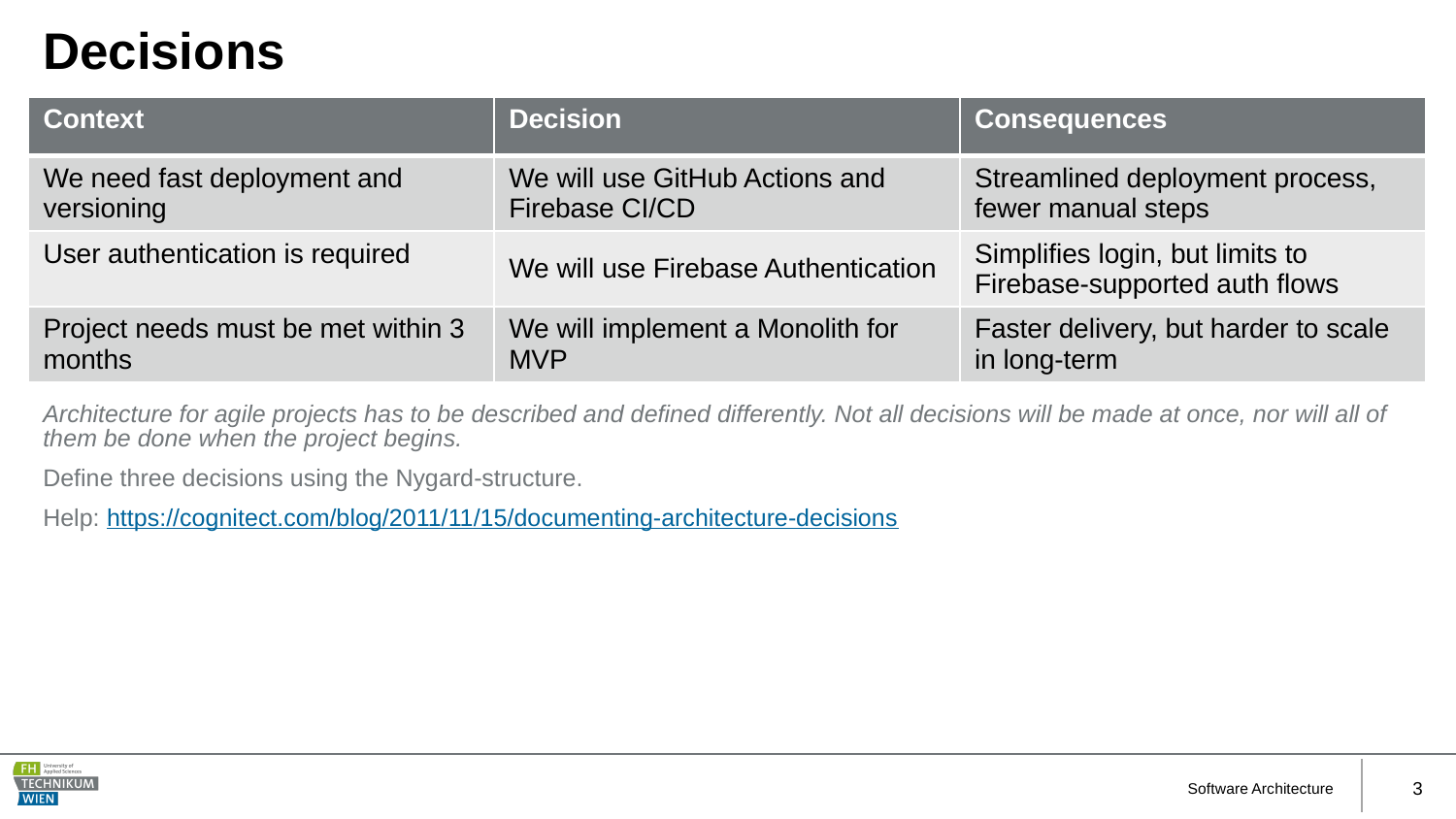

# Decisions
| Context | Decision | Consequences |
| --- | --- | --- |
| We need fast deployment and versioning | We will use GitHub Actions and Firebase CI/CD | Streamlined deployment process, fewer manual steps |
| User authentication is required | We will use Firebase Authentication | Simplifies login, but limits to Firebase-supported auth flows |
| Project needs must be met within 3 months | We will implement a Monolith for MVP | Faster delivery, but harder to scale in long-term |
Architecture for agile projects has to be described and defined differently. Not all decisions will be made at once, nor will all of them be done when the project begins.
Define three decisions using the Nygard-structure.
Help: https://cognitect.com/blog/2011/11/15/documenting-architecture-decisions
Software Architecture
3